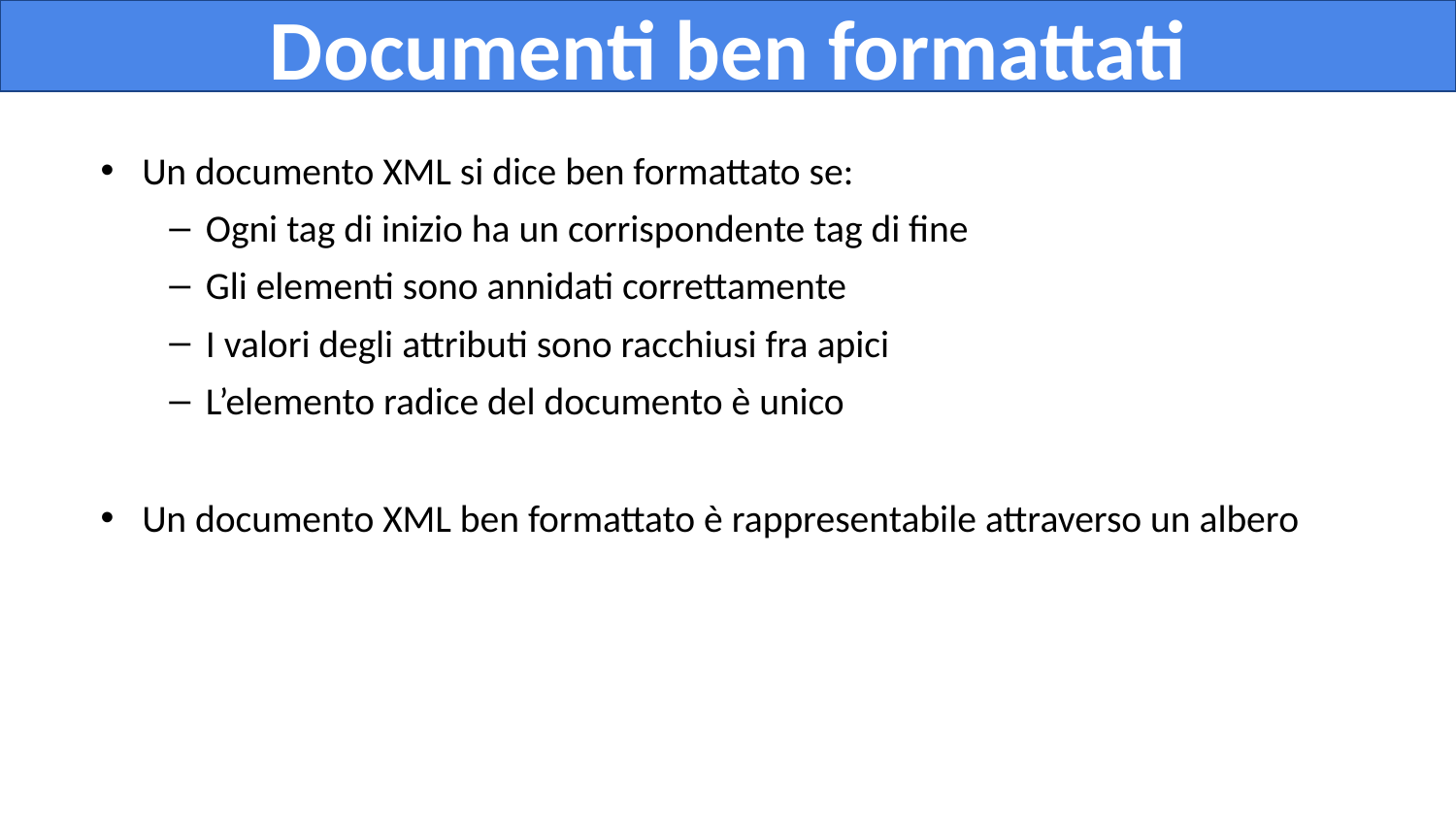

Documenti ben formattati
Un documento XML si dice ben formattato se:
Ogni tag di inizio ha un corrispondente tag di fine
Gli elementi sono annidati correttamente
I valori degli attributi sono racchiusi fra apici
L’elemento radice del documento è unico

Un documento XML ben formattato è rappresentabile attraverso un albero